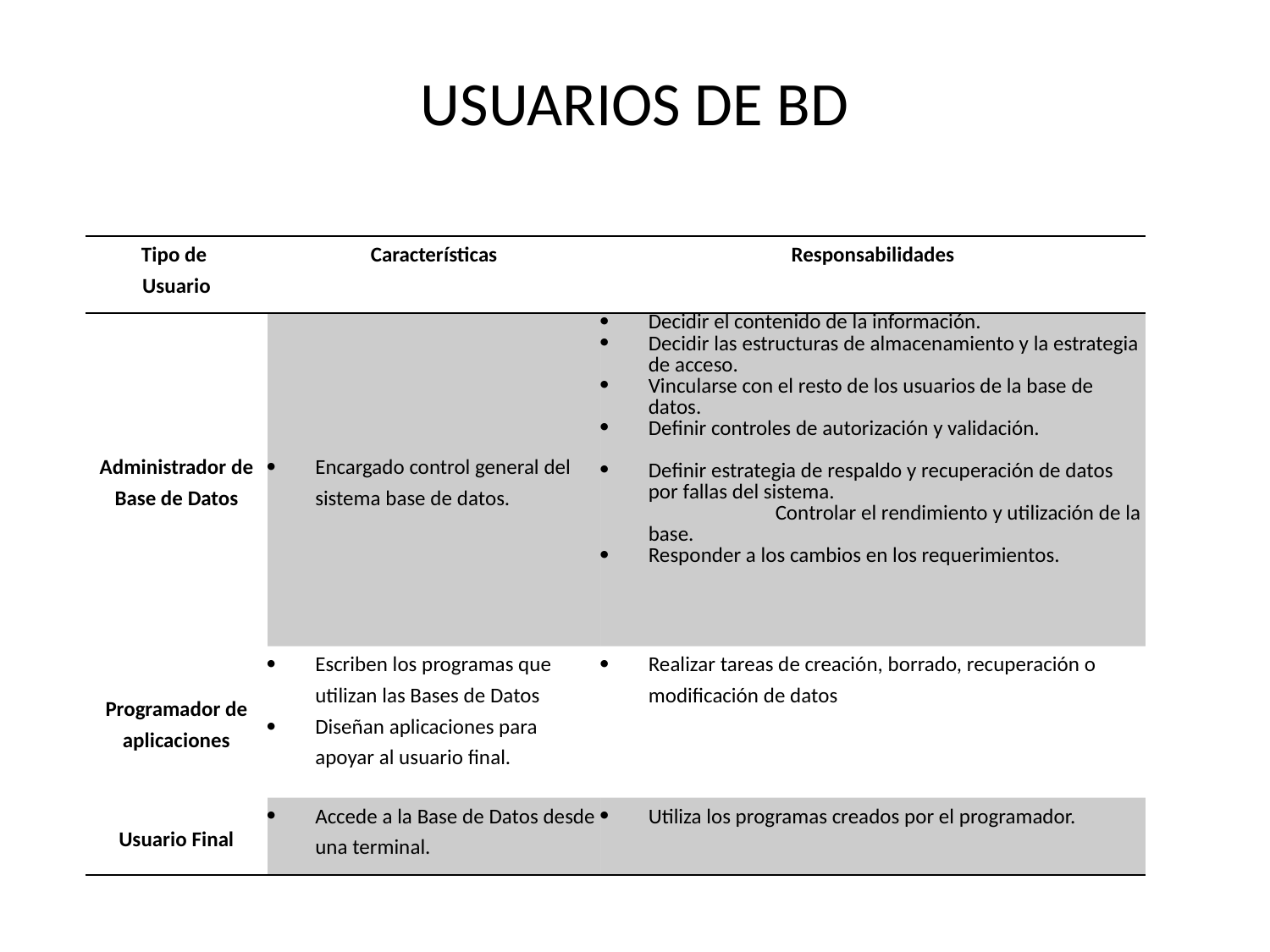

# USUARIOS DE BD
| Tipo de Usuario | Características | Responsabilidades |
| --- | --- | --- |
| Administrador de Base de Datos | Encargado control general del sistema base de datos. | Decidir el contenido de la información. Decidir las estructuras de almacenamiento y la estrategia de acceso. Vincularse con el resto de los usuarios de la base de datos. Definir controles de autorización y validación. Definir estrategia de respaldo y recuperación de datos por fallas del sistema. Controlar el rendimiento y utilización de la base. Responder a los cambios en los requerimientos. |
| Programador de aplicaciones | Escriben los programas que utilizan las Bases de Datos Diseñan aplicaciones para apoyar al usuario final. | Realizar tareas de creación, borrado, recuperación o modificación de datos |
| Usuario Final | Accede a la Base de Datos desde una terminal. | Utiliza los programas creados por el programador. |